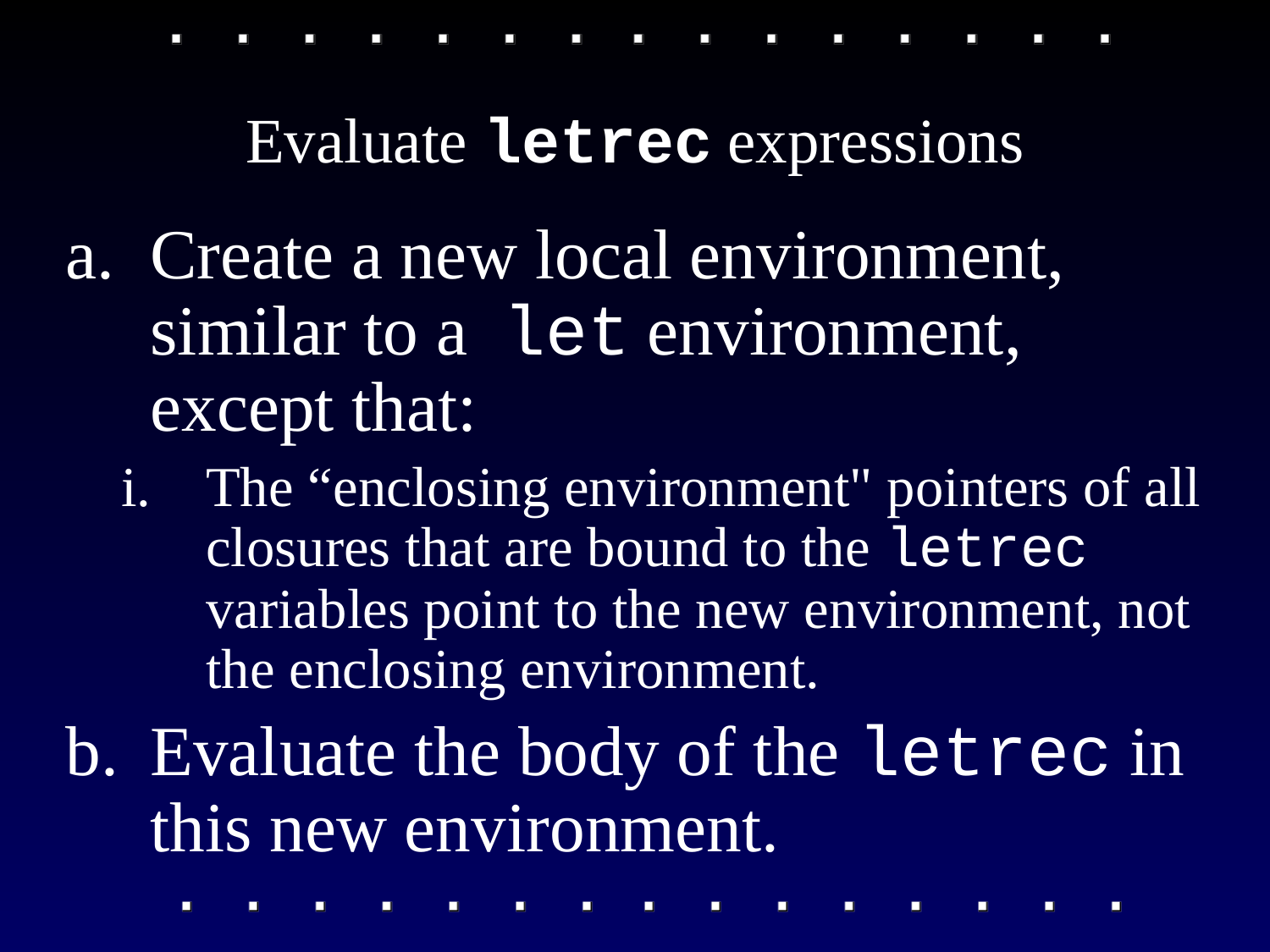

# Evaluate letrec expressions
Create a new local environment, similar to a  let environment, except that:
The “enclosing environment" pointers of all closures that are bound to the letrec variables point to the new environment, not the enclosing environment.
Evaluate the body of the letrec in this new environment.